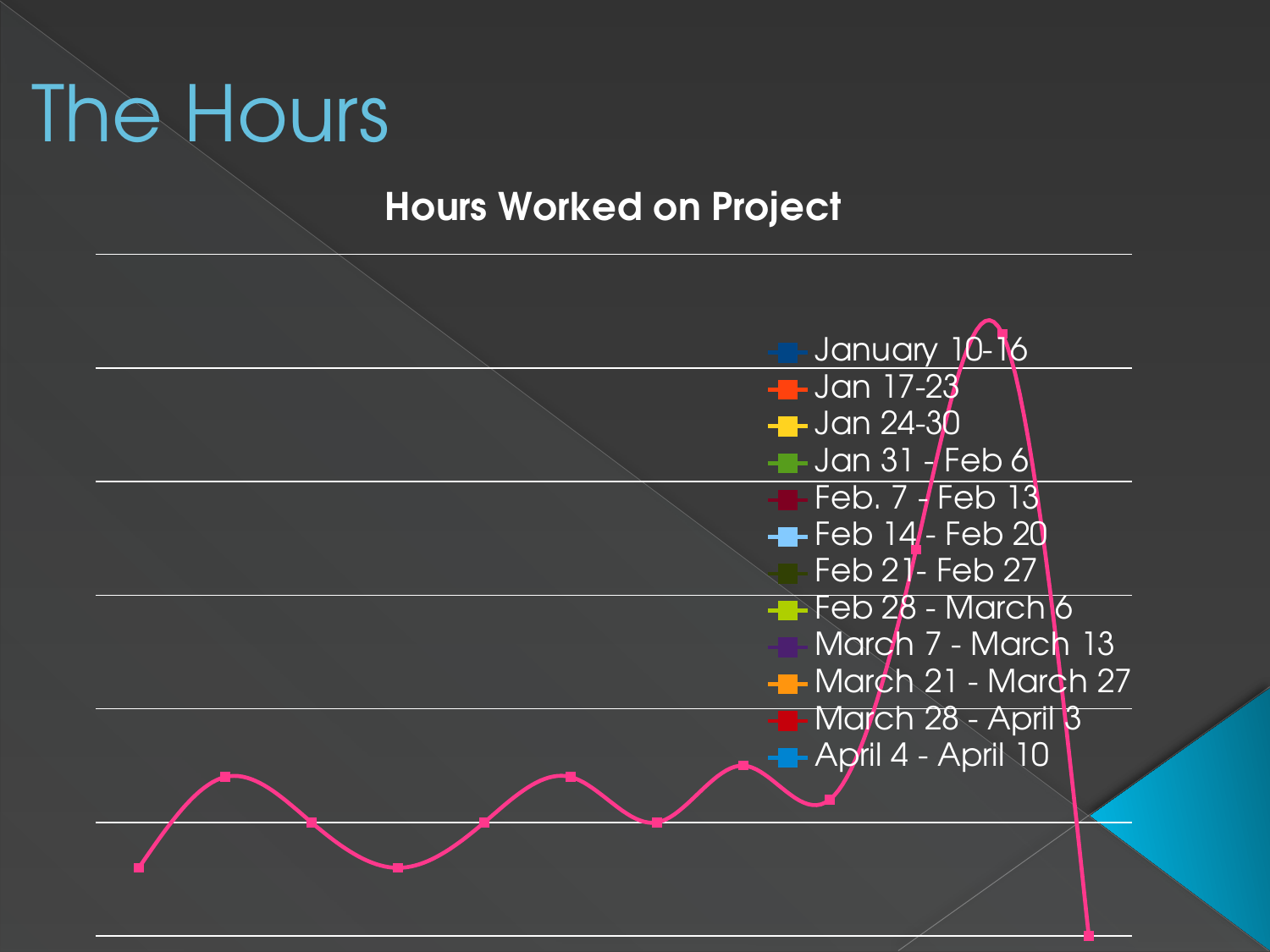

The Hours

### Chart: Hours Worked on Project

| Category | Hours |
|---|---|
| January 10-16 | 6.0 |
| Jan 17-23 | 14.0 |
| Jan 24-30 | 10.0 |
| Jan 31 - Feb 6 | 6.0 |
| Feb. 7 - Feb 13 | 10.0 |
| Feb 14 - Feb 20 | 14.0 |
| Feb 21- Feb 27 | 10.0 |
| Feb 28 - March 6 | 15.0 |
| March 7 - March 13 | 12.0 |
| March 21 - March 27 | 34.0 |
| March 28 - April 3 | 53.0 |
| April 4 - April 10 | None |